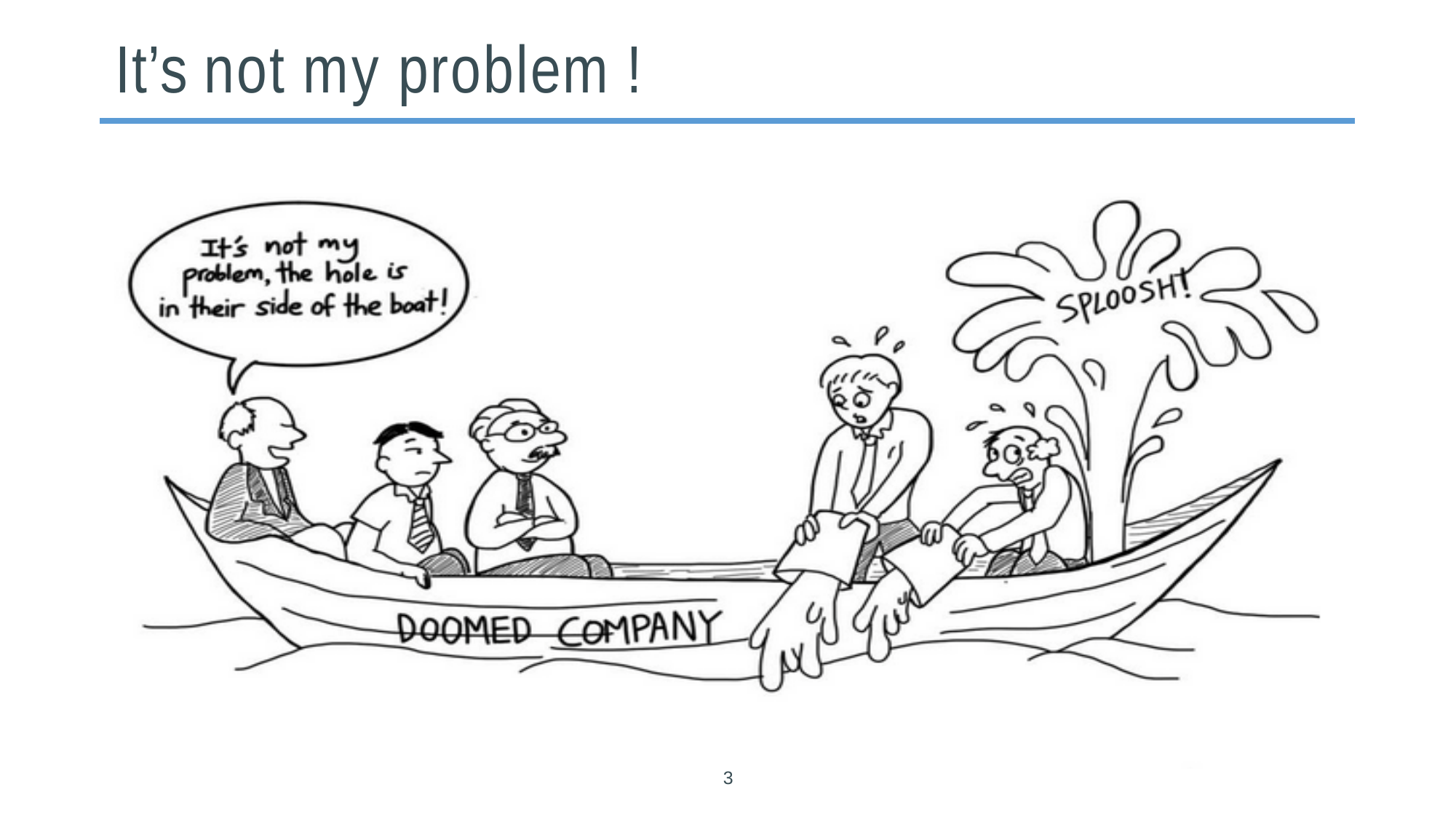

# It’s not my problem !

3